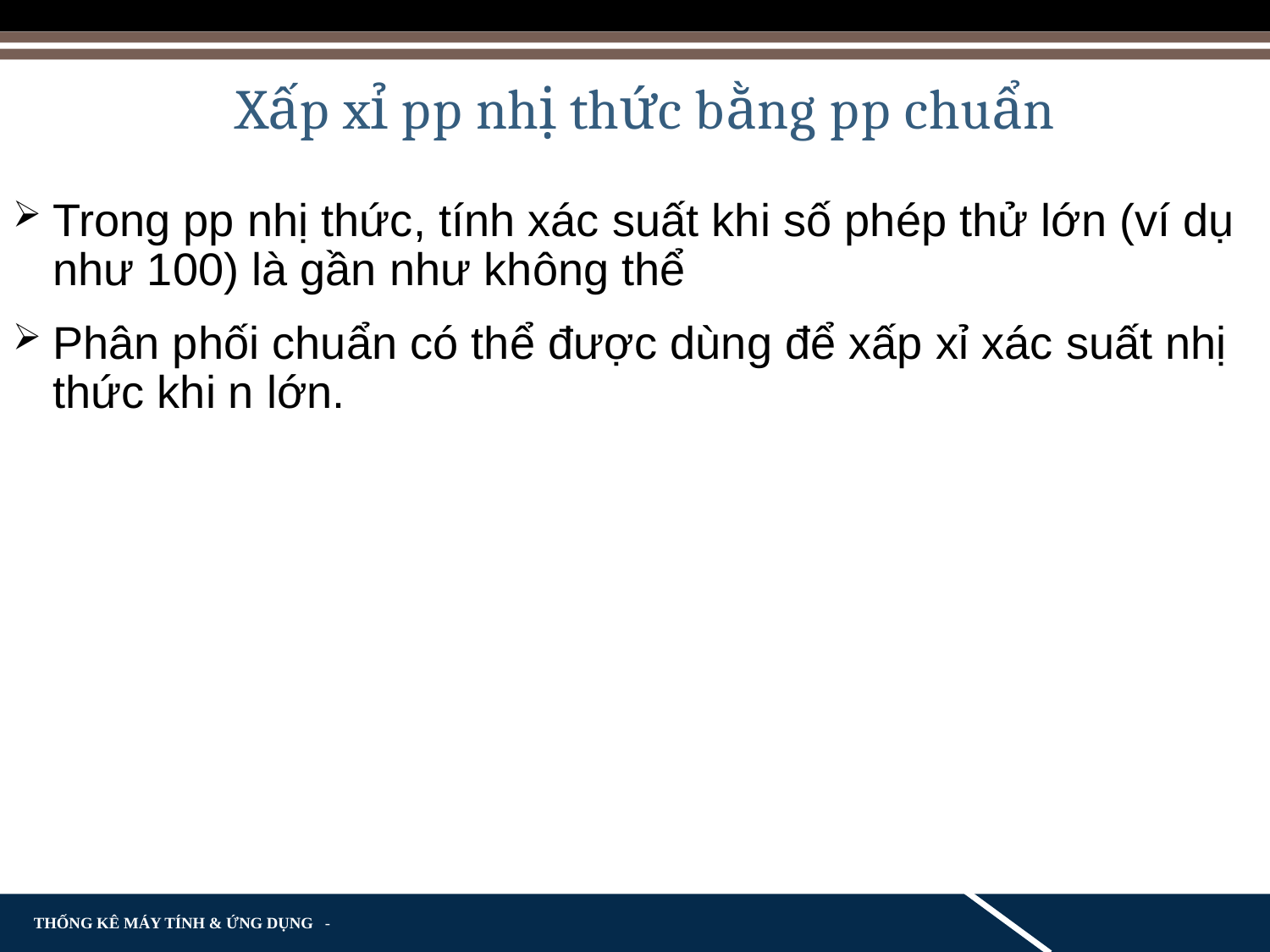

# Xấp xỉ pp nhị thức bằng pp chuẩn
Trong pp nhị thức, tính xác suất khi số phép thử lớn (ví dụ như 100) là gần như không thể
Phân phối chuẩn có thể được dùng để xấp xỉ xác suất nhị thức khi n lớn.